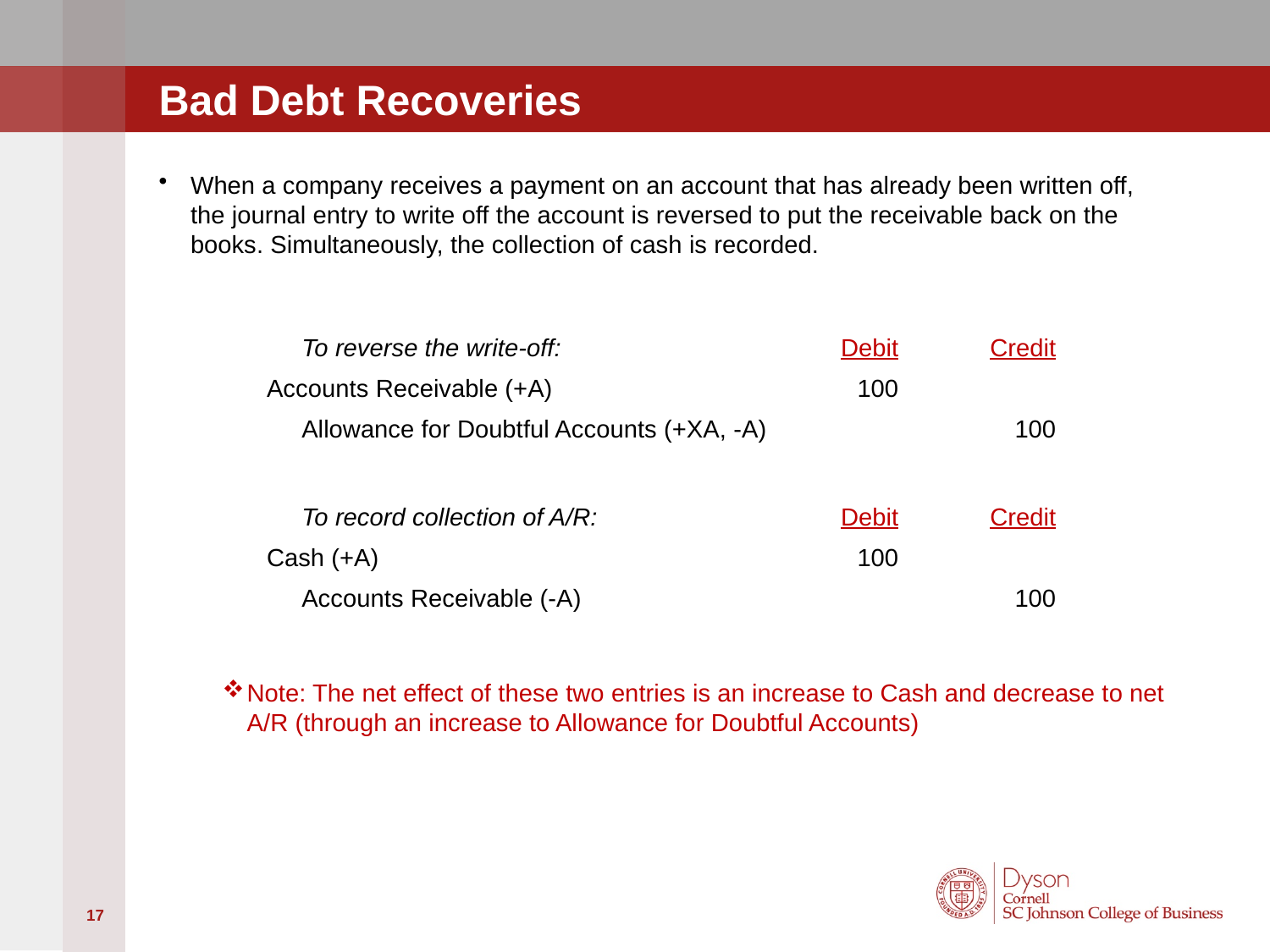

# Bad Debt Recoveries
When a company receives a payment on an account that has already been written off, the journal entry to write off the account is reversed to put the receivable back on the books. Simultaneously, the collection of cash is recorded.

Note: The net effect of these two entries is an increase to Cash and decrease to net A/R (through an increase to Allowance for Doubtful Accounts)

| To reverse the write-off: | Debit | Credit |
| --- | --- | --- |
| Accounts Receivable (+A) | 100 |  |
| Allowance for Doubtful Accounts (+XA, -A) |  | 100 |
| To record collection of A/R: | Debit | Credit |
| --- | --- | --- |
| Cash (+A) | 100 |  |
| Accounts Receivable (-A) |  | 100 |
17